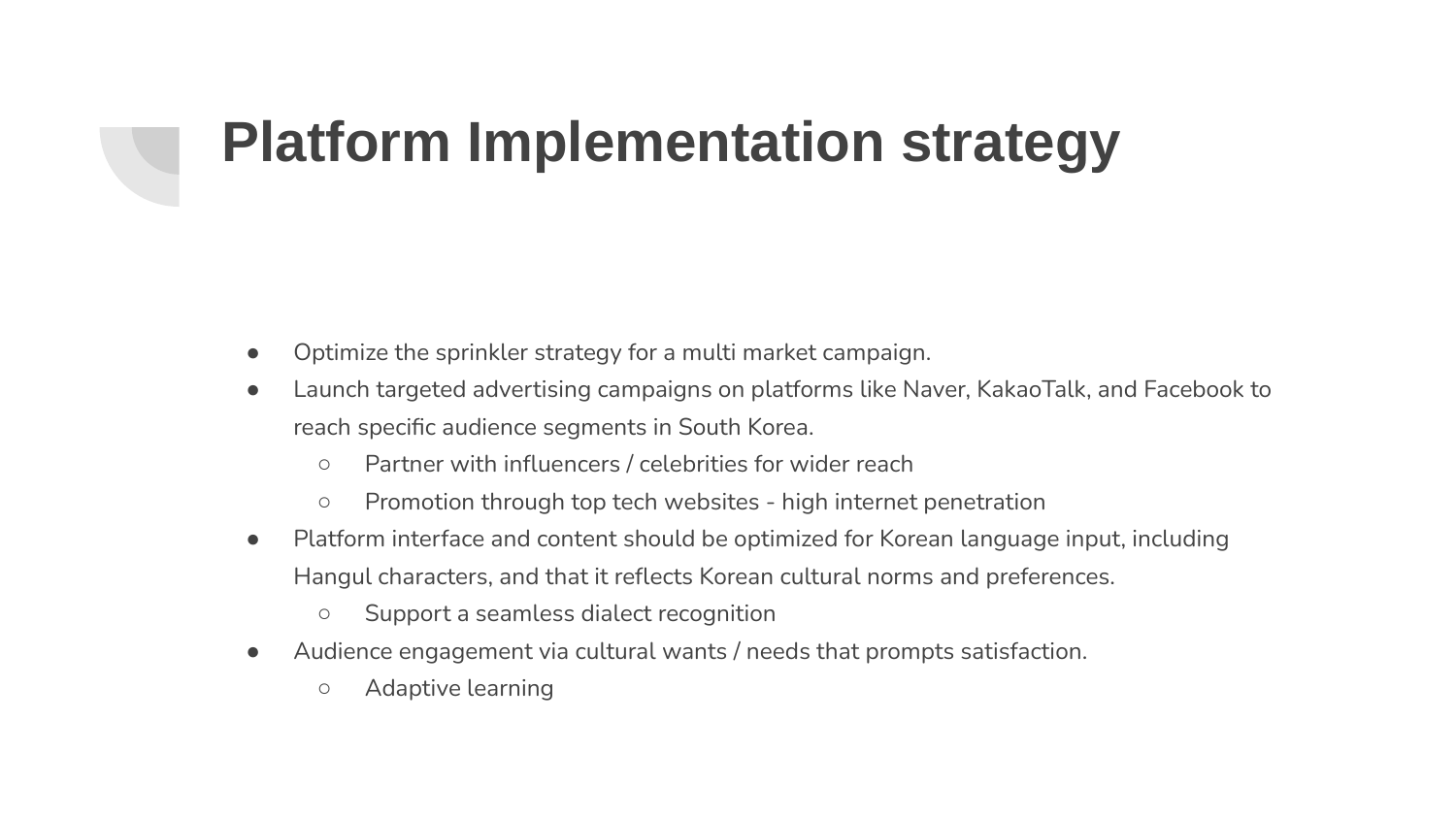

# Platform Implementation strategy
Optimize the sprinkler strategy for a multi market campaign.
Launch targeted advertising campaigns on platforms like Naver, KakaoTalk, and Facebook to reach specific audience segments in South Korea.
Partner with influencers / celebrities for wider reach
Promotion through top tech websites - high internet penetration
Platform interface and content should be optimized for Korean language input, including Hangul characters, and that it reflects Korean cultural norms and preferences.
Support a seamless dialect recognition
Audience engagement via cultural wants / needs that prompts satisfaction.
Adaptive learning